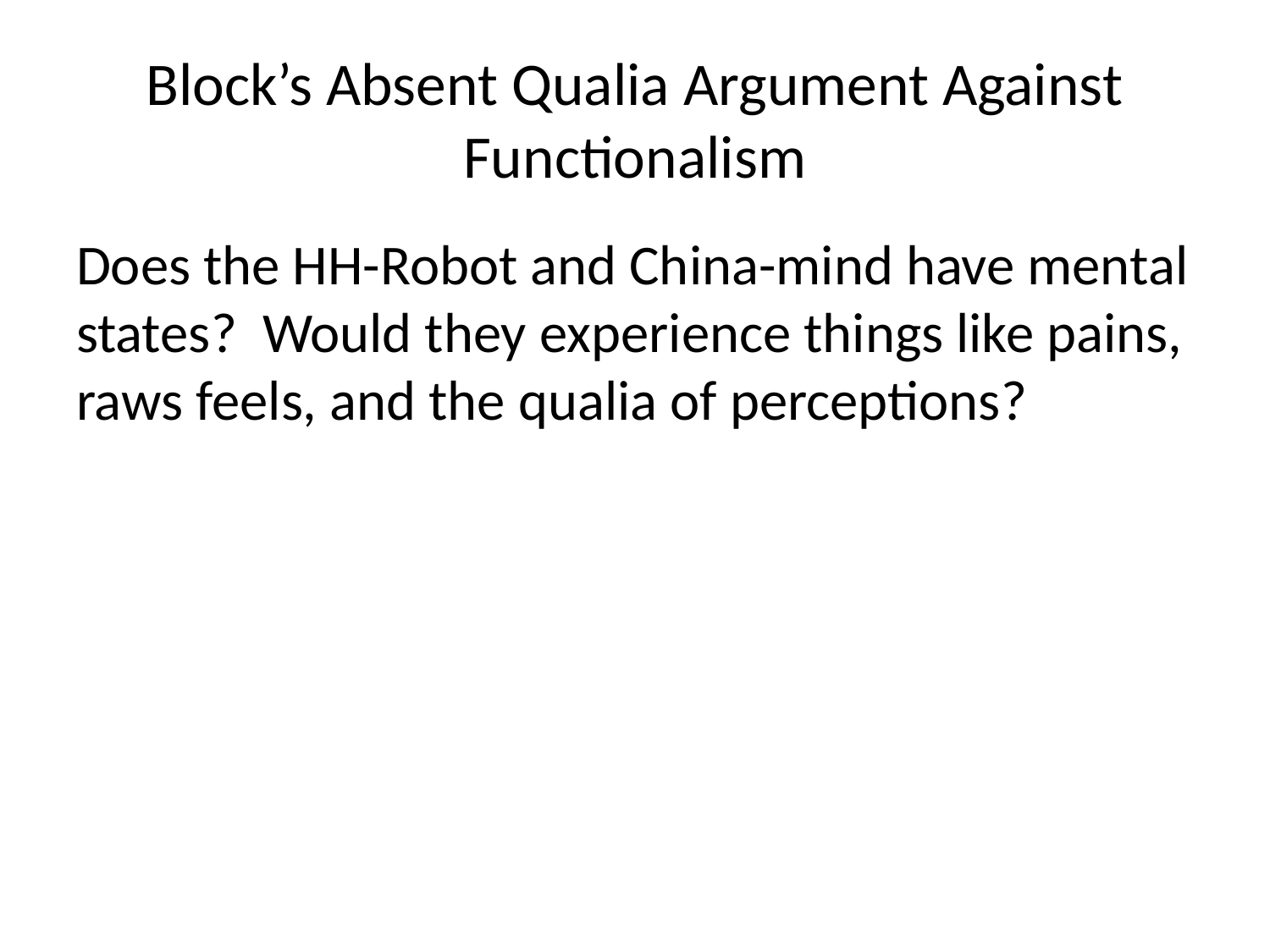

# Block’s Absent Qualia Argument Against Functionalism
Does the HH-Robot and China-mind have mental states?  Would they experience things like pains, raws feels, and the qualia of perceptions?